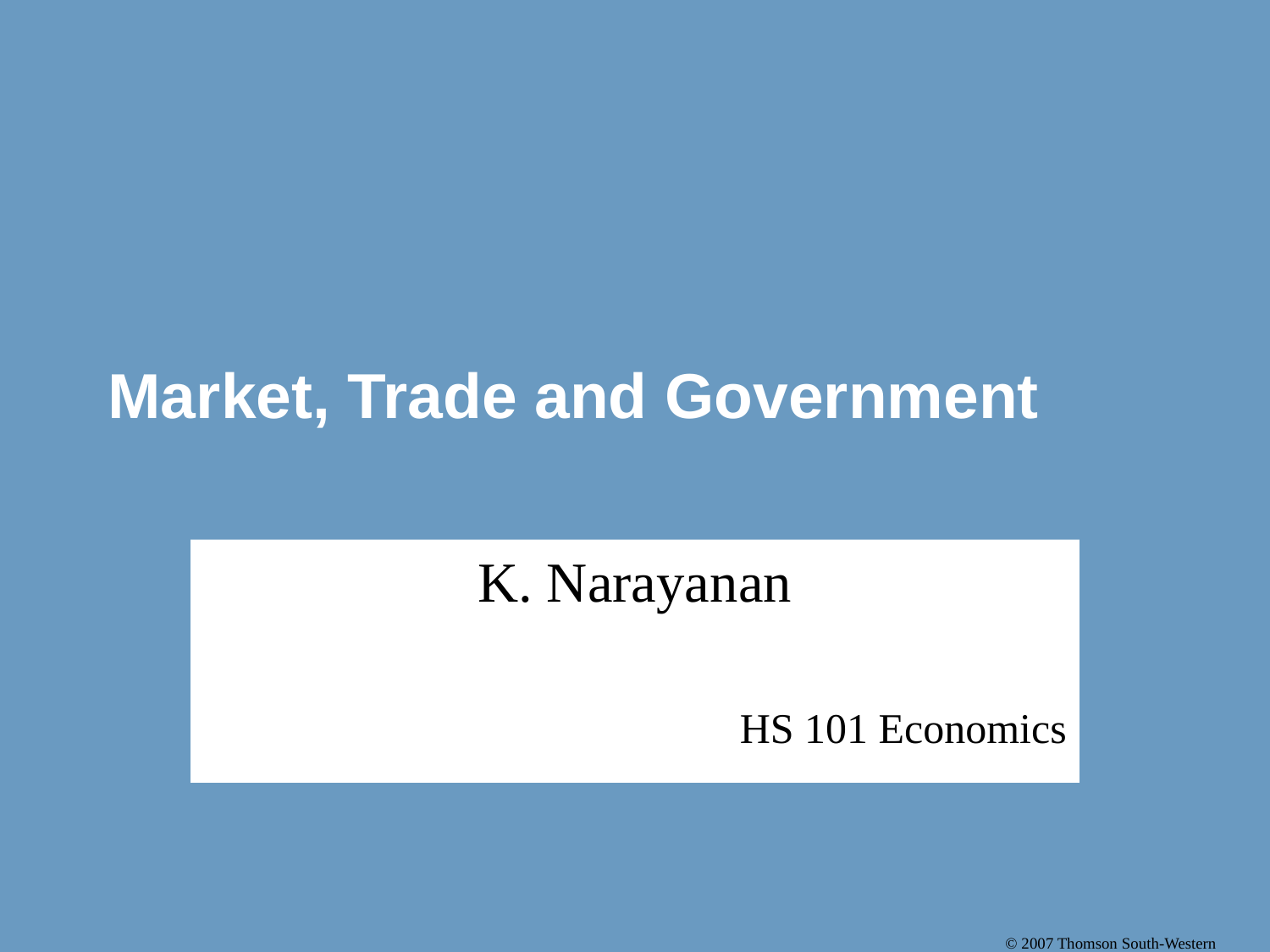

# Market, Trade and Government
K. Narayanan

HS 101 Economics